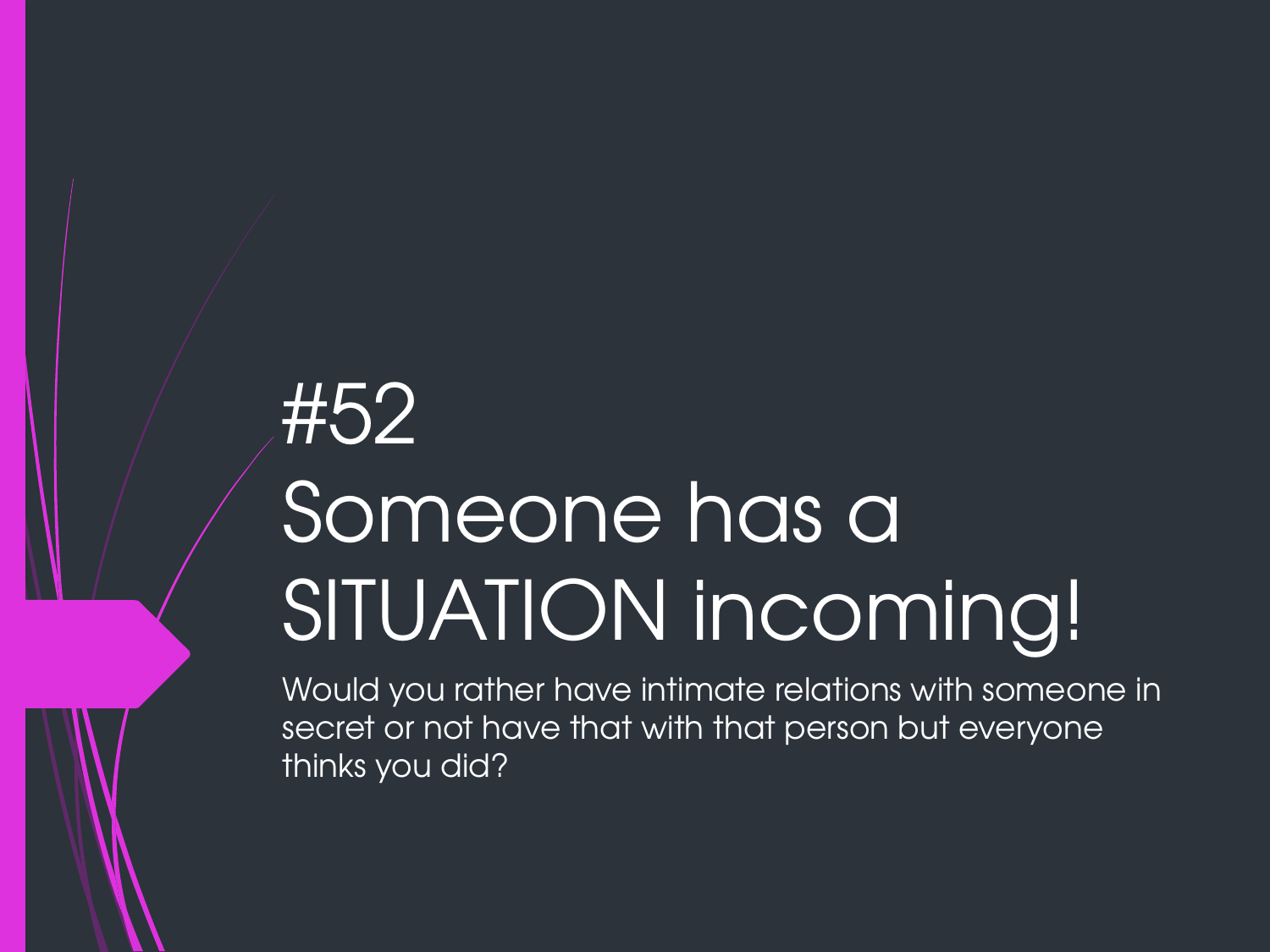

# #52
Someone has a SITUATION incoming!
Would you rather have intimate relations with someone in secret or not have that with that person but everyone thinks you did?